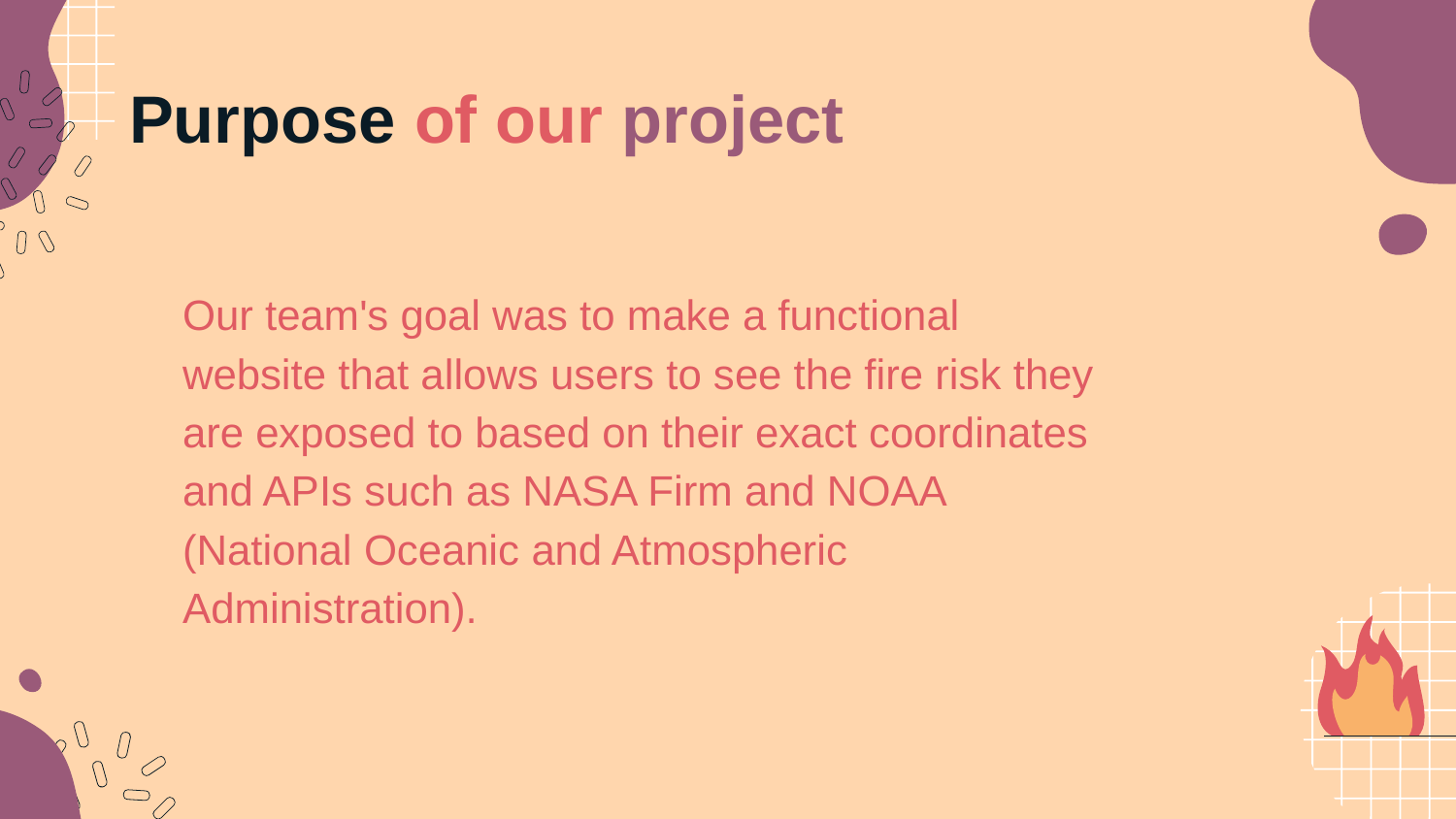

Purpose of our project
Our team's goal was to make a functional website that allows users to see the fire risk they are exposed to based on their exact coordinates and APIs such as NASA Firm and NOAA (National Oceanic and Atmospheric Administration).